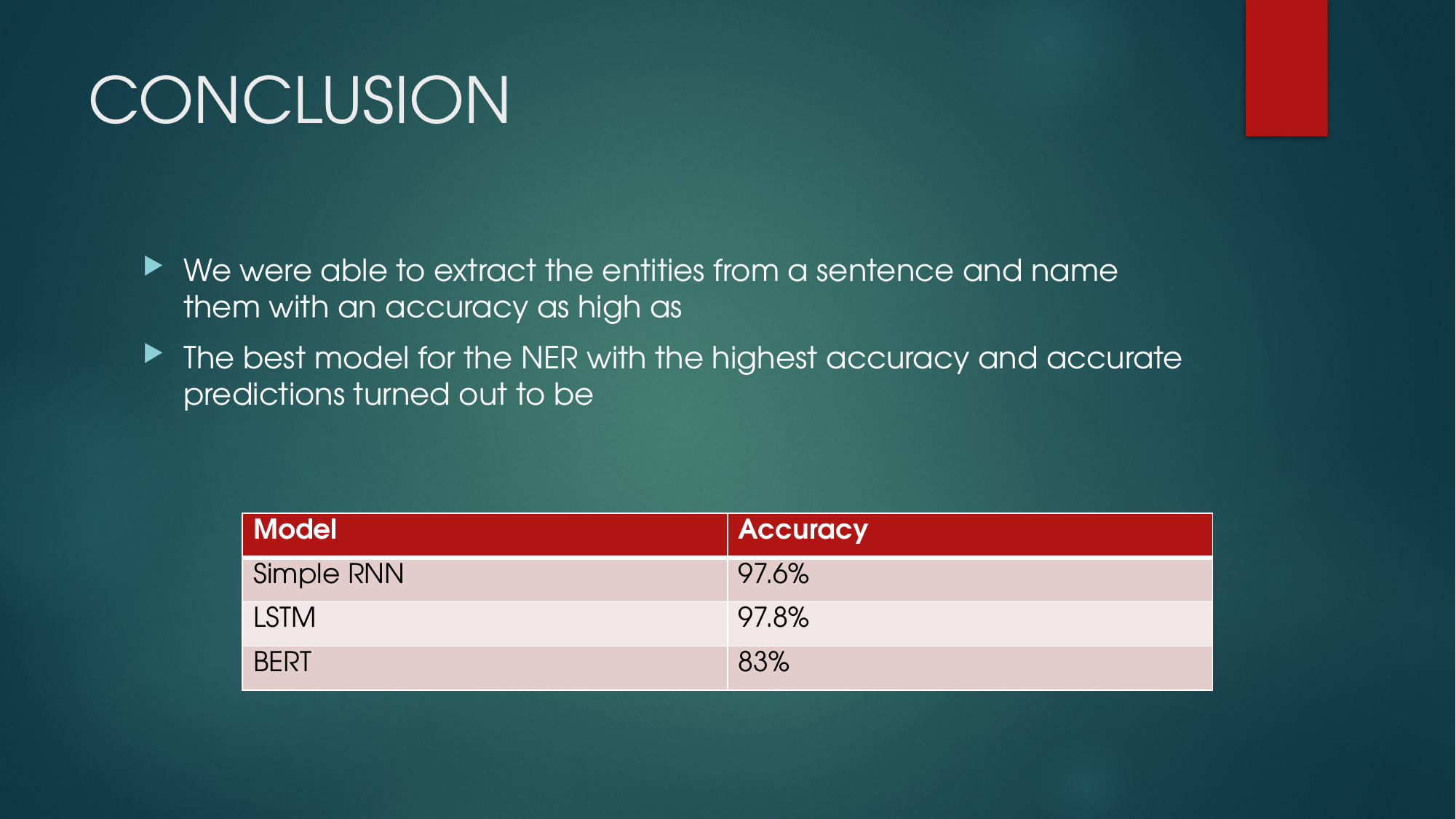

# CONCLUSION
We were able to extract the entities from a sentence and name them with an accuracy as high as
The best model for the NER with the highest accuracy and accurate predictions turned out to be

| Model | Accuracy |
| --- | --- |
| Simple RNN | 97.6% |
| LSTM | 97.8% |
| BERT | 83% |